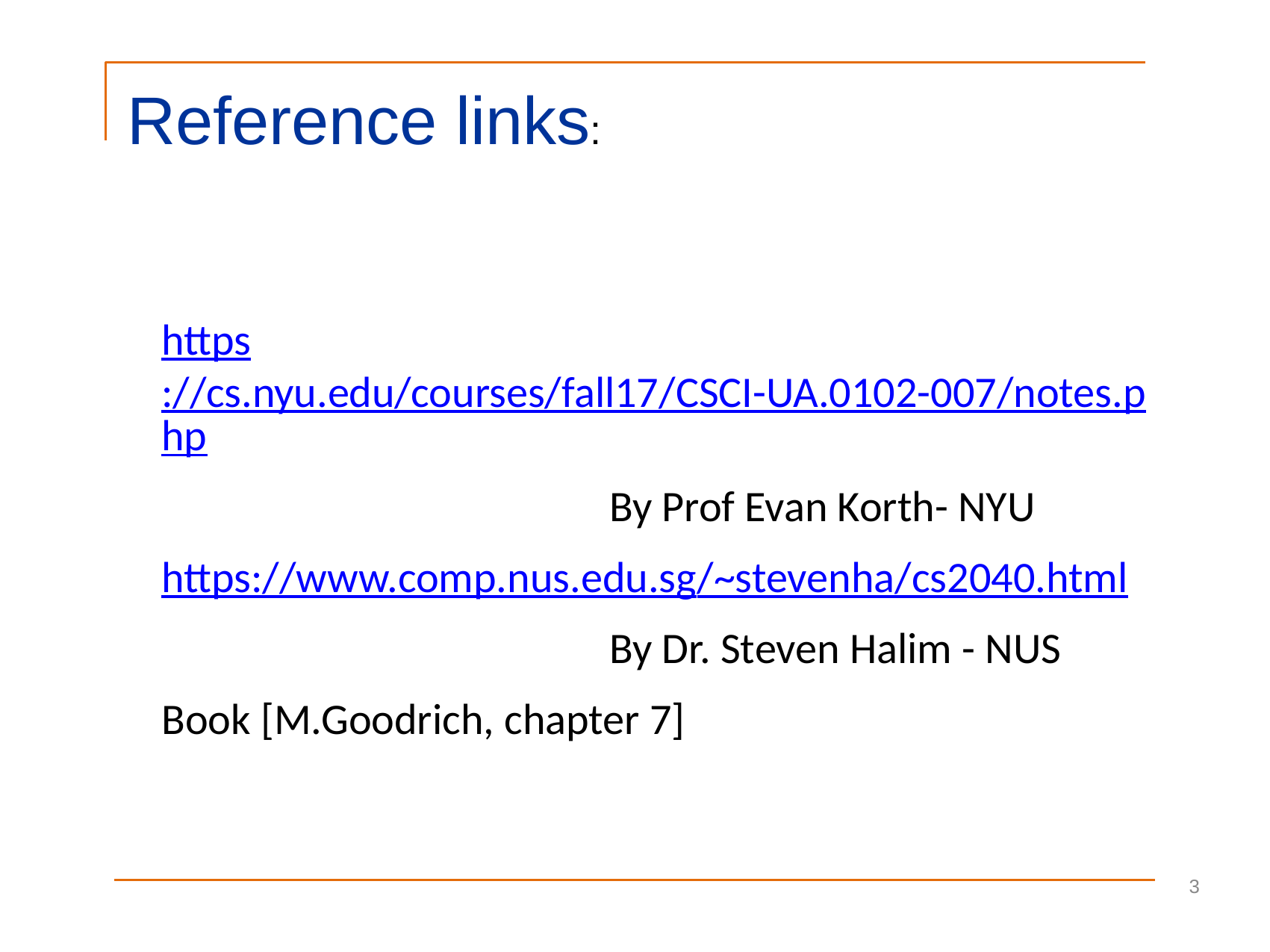

Reference links:

https://cs.nyu.edu/courses/fall17/CSCI-UA.0102-007/notes.php
				By Prof Evan Korth- NYU
https://www.comp.nus.edu.sg/~stevenha/cs2040.html
				By Dr. Steven Halim - NUS
Book [M.Goodrich, chapter 7]

3